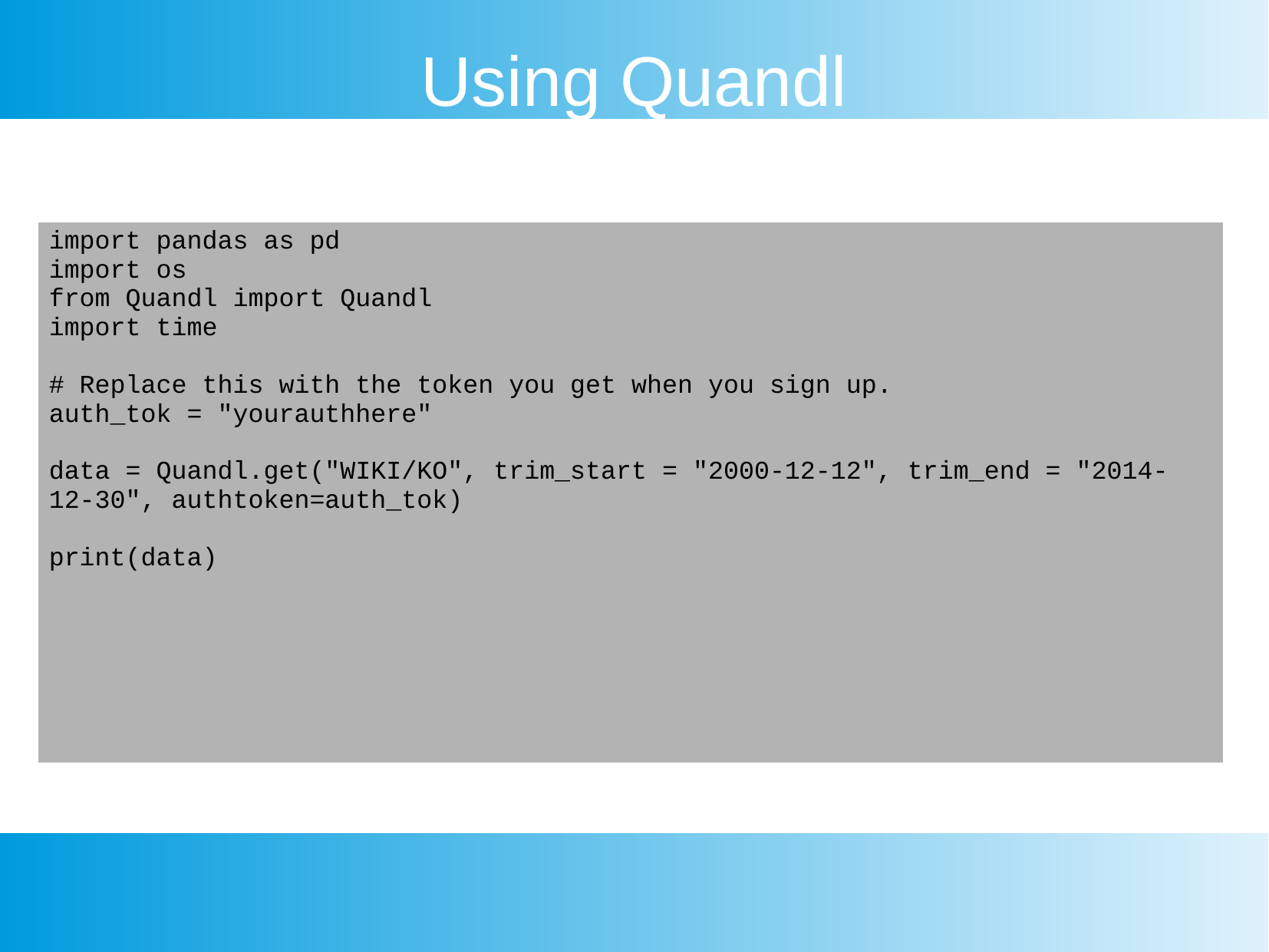

Using Quandl
| import pandas as pd import os from Quandl import Quandl import time # Replace this with the token you get when you sign up. auth\_tok = "yourauthhere" data = Quandl.get("WIKI/KO", trim\_start = "2000-12-12", trim\_end = "2014-12-30", authtoken=auth\_tok) print(data) |
| --- |